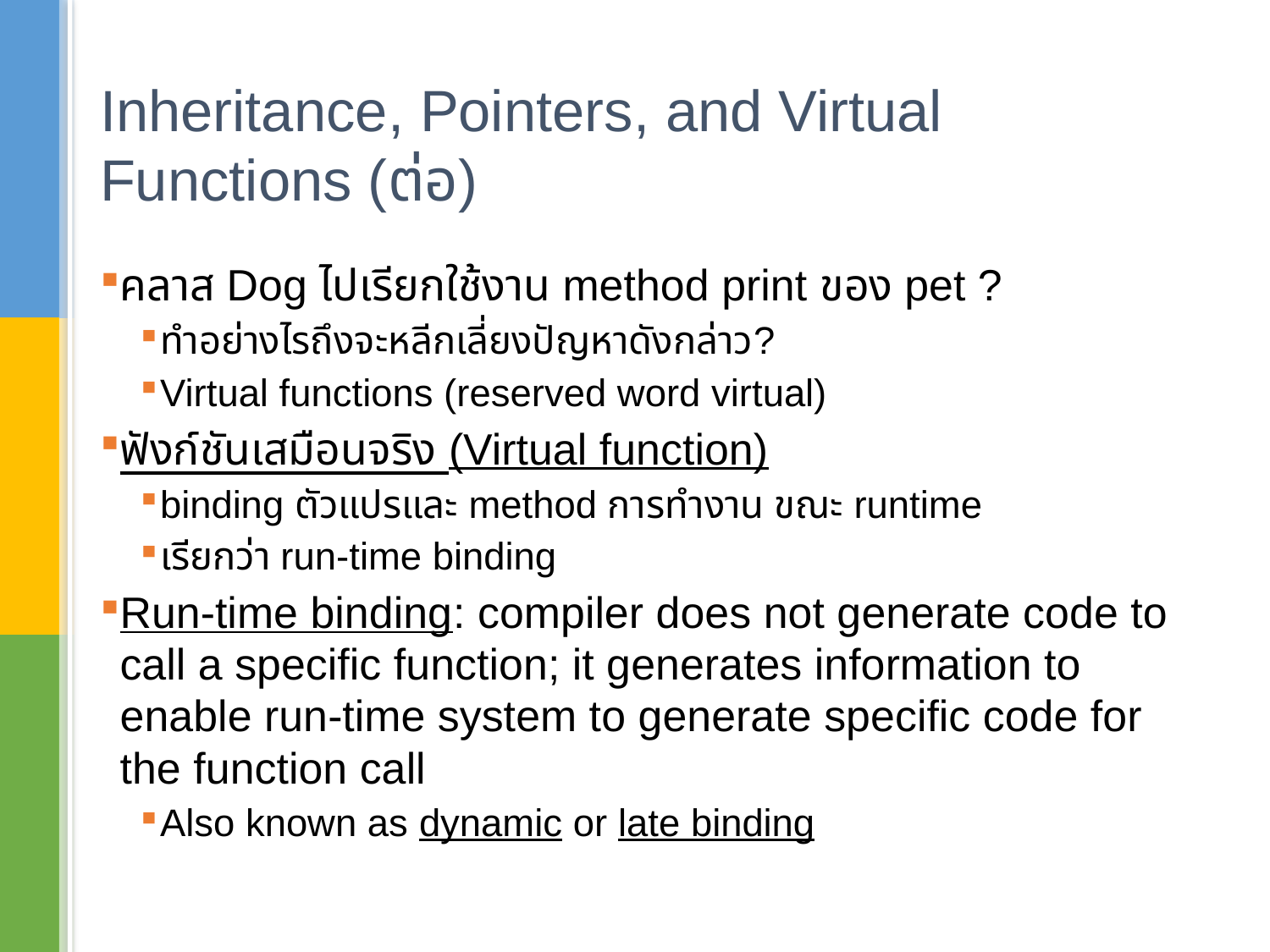

# Inheritance, Pointers, and Virtual Functions (ต่อ)
คลาส Dog ไปเรียกใช้งาน method print ของ pet ?
ทำอย่างไรถึงจะหลีกเลี่ยงปัญหาดังกล่าว?
Virtual functions (reserved word virtual)
ฟังก์ชันเสมือนจริง (Virtual function)
binding ตัวแปรและ method การทำงาน ขณะ runtime
เรียกว่า run-time binding
Run-time binding: compiler does not generate code to call a specific function; it generates information to enable run-time system to generate specific code for the function call
Also known as dynamic or late binding